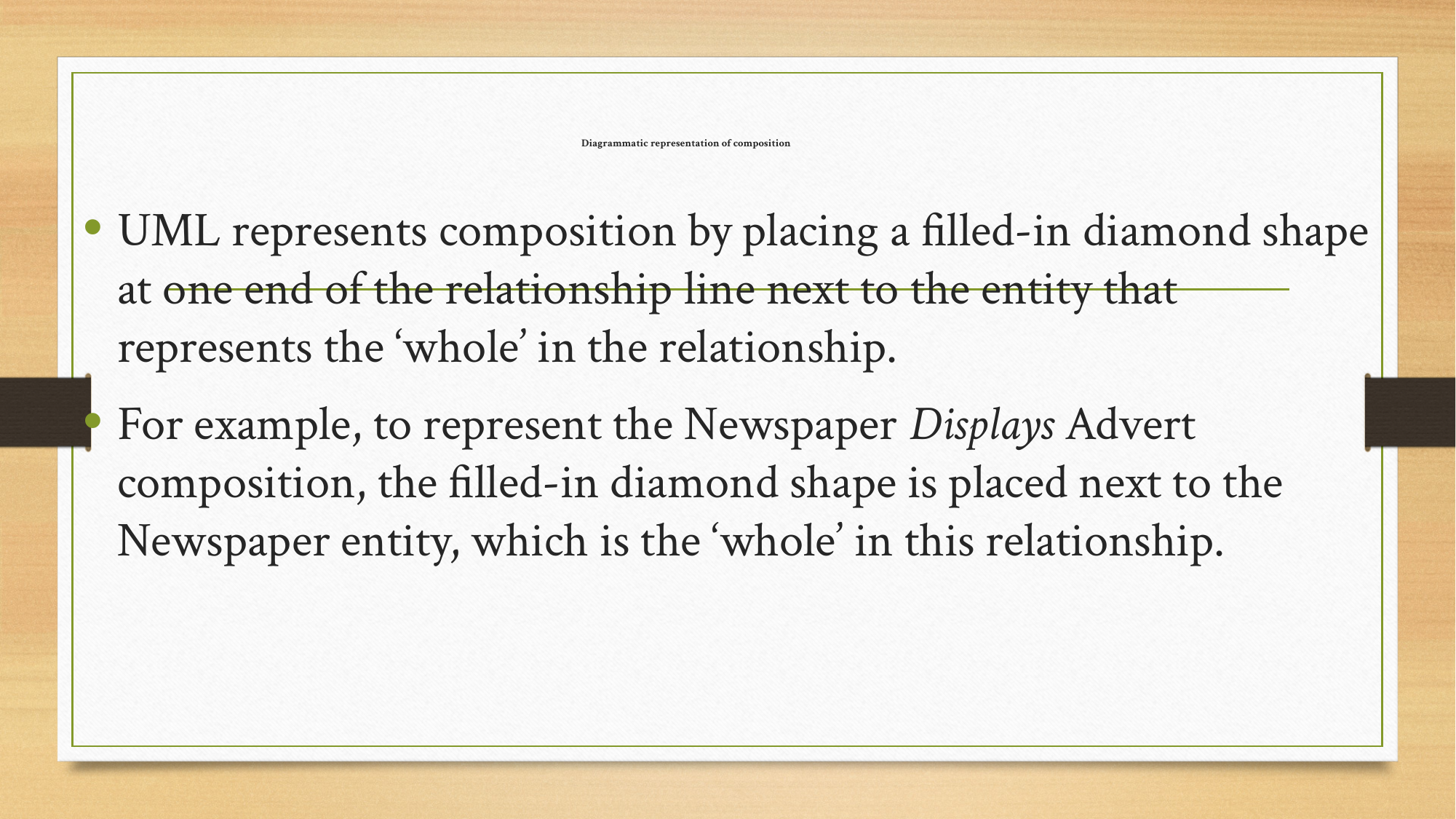

# Diagrammatic representation of composition
UML represents composition by placing a filled-in diamond shape at one end of the relationship line next to the entity that represents the ‘whole’ in the relationship.
For example, to represent the Newspaper Displays Advert composition, the filled-in diamond shape is placed next to the Newspaper entity, which is the ‘whole’ in this relationship.